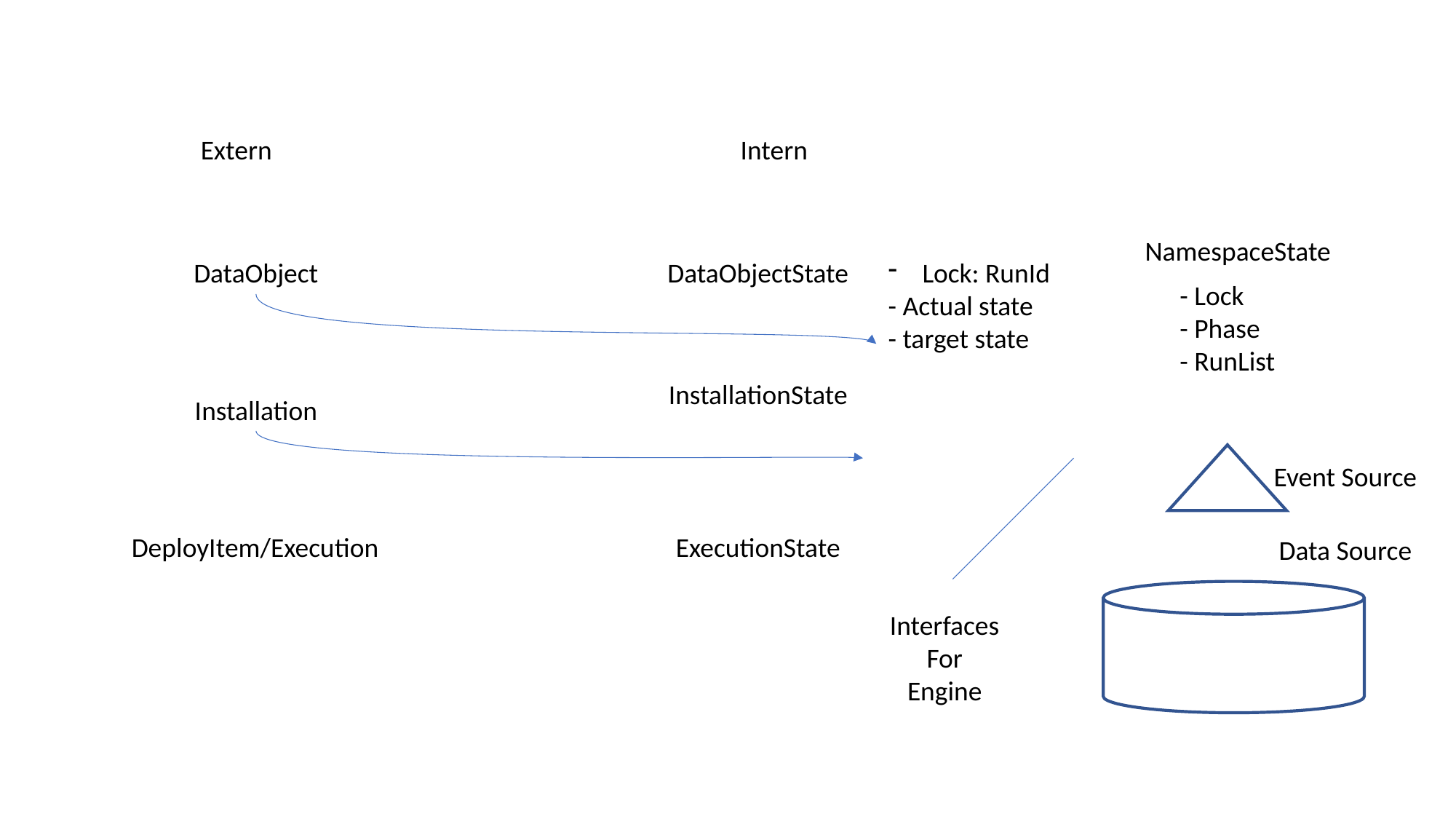

Extern
Intern
NamespaceState
DataObject
DataObjectState
Lock: RunId
- Actual state
- target state
- Lock
- Phase
- RunList
InstallationState
Installation

Event Source
DeployItem/Execution
ExecutionState
Data Source

Interfaces
For
Engine